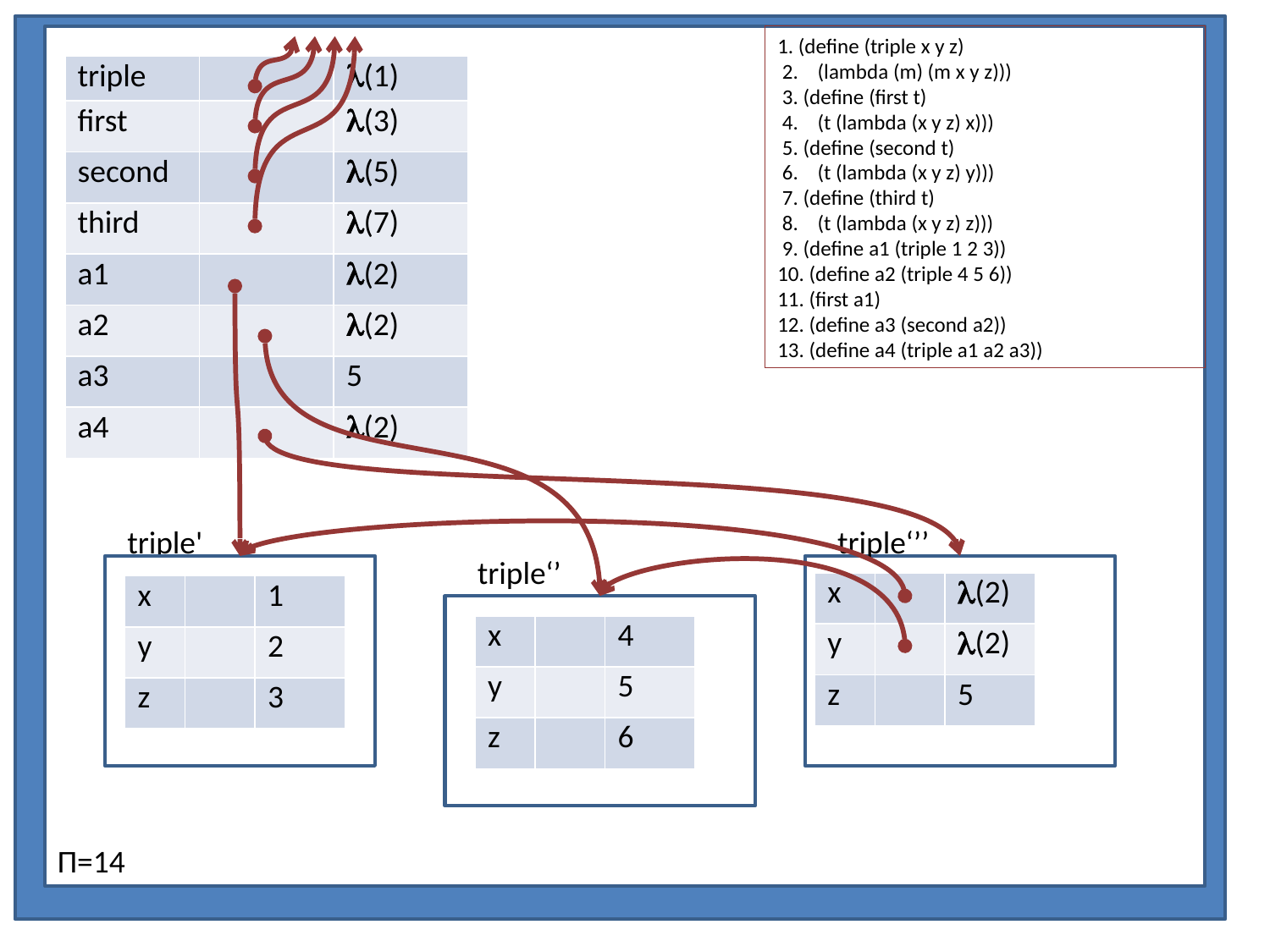

Π=14
1. (define (triple x y z)
 2.    (lambda (m) (m x y z)))
 3. (define (first t)
 4.    (t (lambda (x y z) x)))
 5. (define (second t)
 6.    (t (lambda (x y z) y)))
 7. (define (third t)
 8.    (t (lambda (x y z) z)))
 9. (define a1 (triple 1 2 3))
10. (define a2 (triple 4 5 6))
11. (first a1)
12. (define a3 (second a2))
13. (define a4 (triple a1 a2 a3))
| triple |  | λ(1) |
| --- | --- | --- |
| first |  | λ(3) |
| second |  | λ(5) |
| third |  | λ(7) |
| a1 |  | λ(2) |
| a2 |  | λ(2) |
| a3 |  | 5 |
| a4 |  | λ(2) |
triple'
triple‘’’
triple‘’

| x |  | λ(2) |
| --- | --- | --- |
| y |  | λ(2) |
| z |  | 5 |
| x |  | 1 |
| --- | --- | --- |
| y |  | 2 |
| z |  | 3 |

| x |  | 4 |
| --- | --- | --- |
| y |  | 5 |
| z |  | 6 |